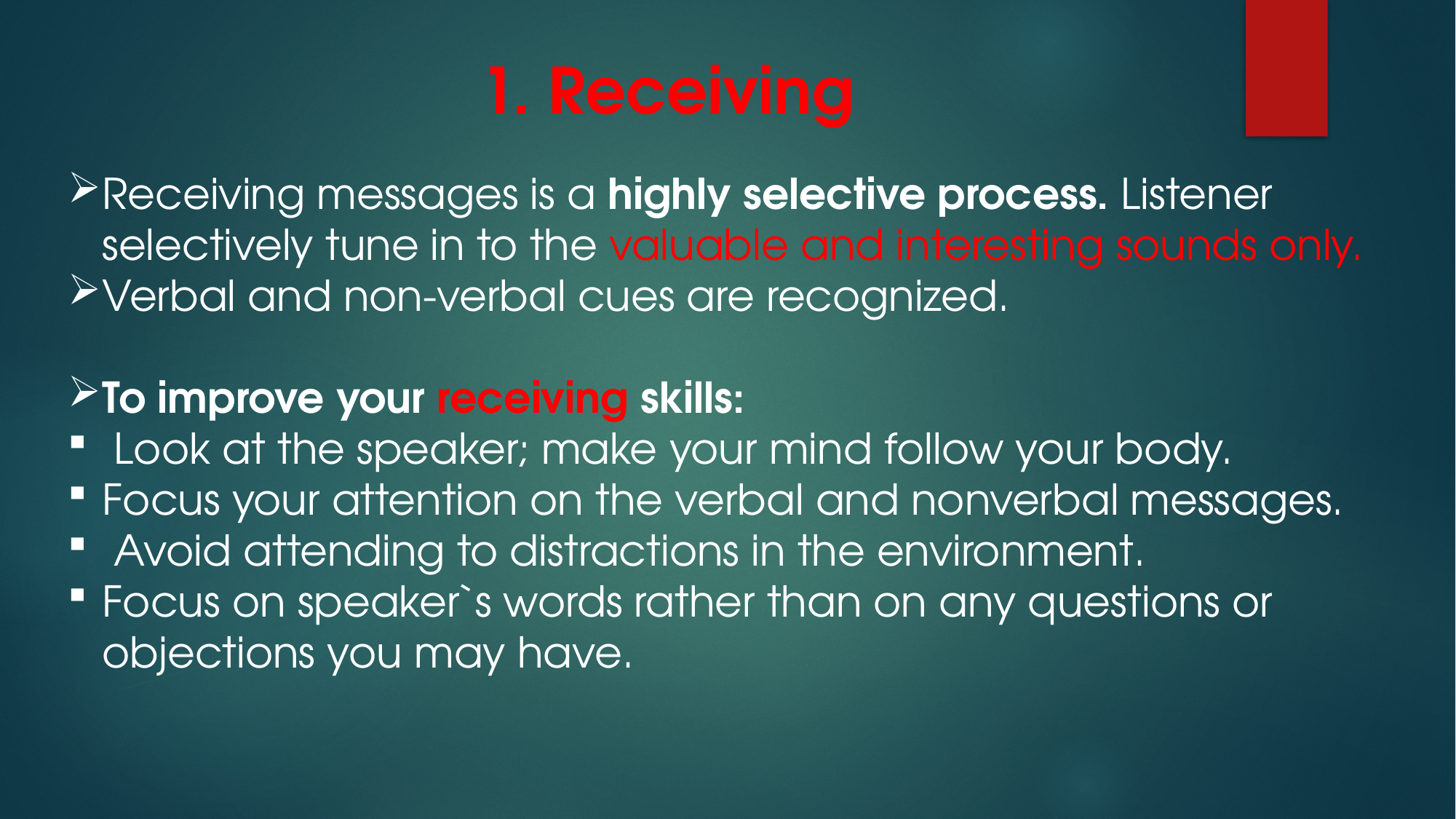

# 1. Receiving
Receiving messages is a highly selective process. Listener selectively tune in to the valuable and interesting sounds only.
Verbal and non-verbal cues are recognized.

To improve your receiving skills:
 Look at the speaker; make your mind follow your body.
Focus your attention on the verbal and nonverbal messages.
 Avoid attending to distractions in the environment.
Focus on speaker`s words rather than on any questions or objections you may have.